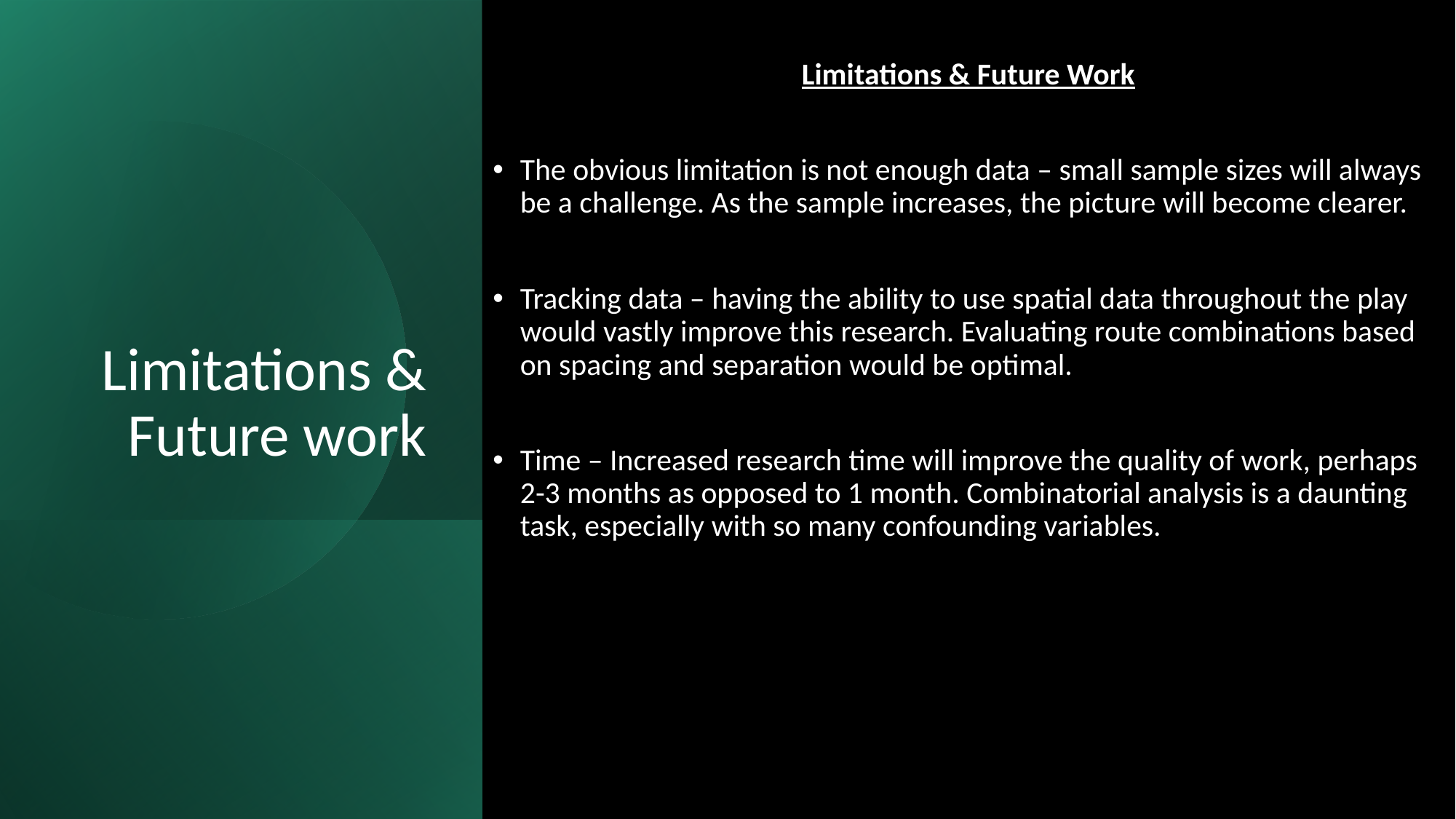

Limitations & Future Work

The obvious limitation is not enough data – small sample sizes will always be a challenge. As the sample increases, the picture will become clearer.

Tracking data – having the ability to use spatial data throughout the play would vastly improve this research. Evaluating route combinations based on spacing and separation would be optimal.

Time – Increased research time will improve the quality of work, perhaps 2-3 months as opposed to 1 month. Combinatorial analysis is a daunting task, especially with so many confounding variables.

# Limitations & Future work